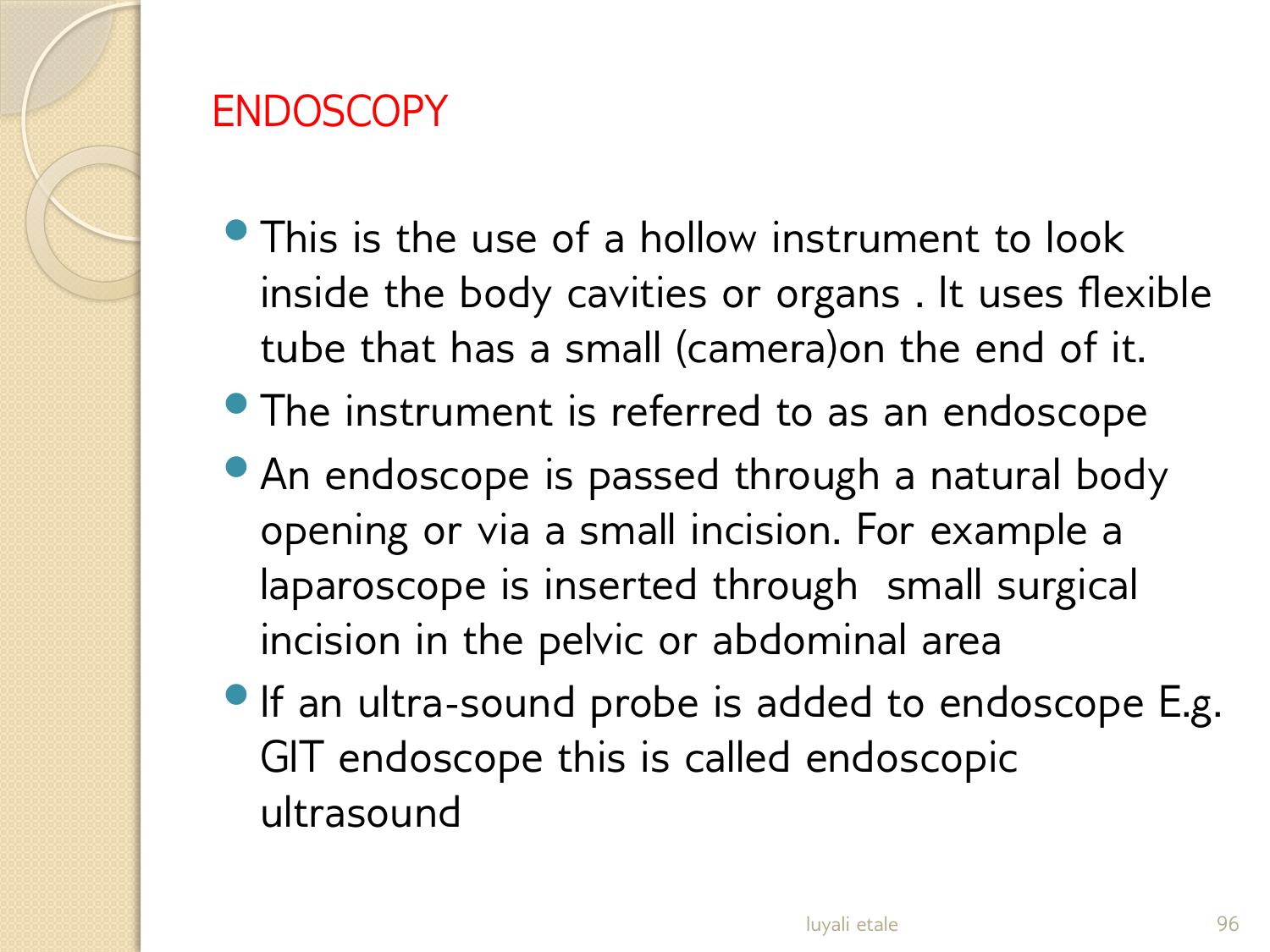

# ENDOSCOPY
This is the use of a hollow instrument to look inside the body cavities or organs . It uses flexible tube that has a small (camera)on the end of it.
The instrument is referred to as an endoscope
An endoscope is passed through a natural body opening or via a small incision. For example a laparoscope is inserted through  small surgical incision in the pelvic or abdominal area
If an ultra-sound probe is added to endoscope E.g. GIT endoscope this is called endoscopic ultrasound
luyali etale
96